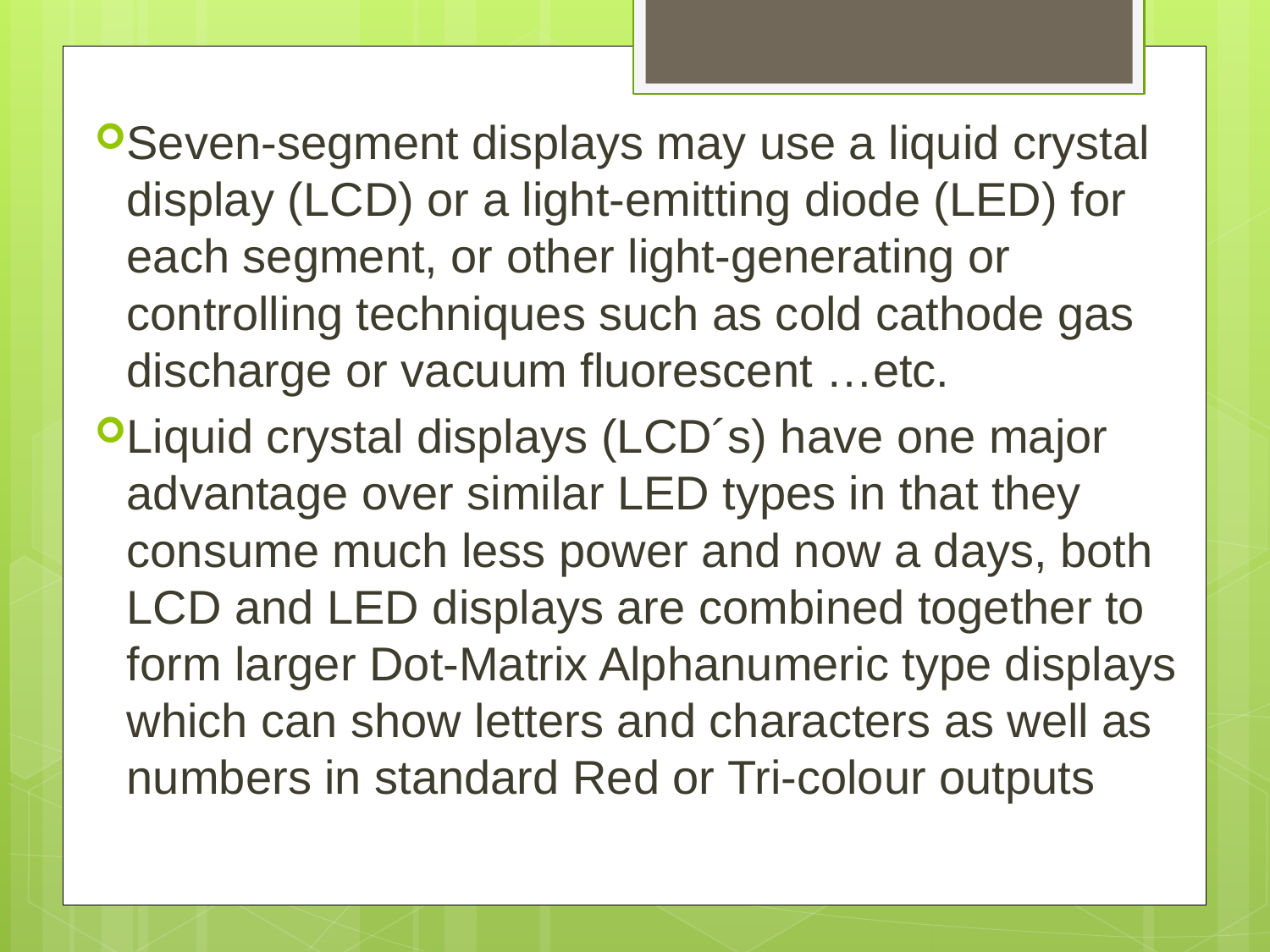

Seven-segment displays may use a liquid crystal display (LCD) or a light-emitting diode (LED) for each segment, or other light-generating or controlling techniques such as cold cathode gas discharge or vacuum fluorescent …etc.
Liquid crystal displays (LCD´s) have one major advantage over similar LED types in that they consume much less power and now a days, both LCD and LED displays are combined together to form larger Dot-Matrix Alphanumeric type displays which can show letters and characters as well as numbers in standard Red or Tri-colour outputs